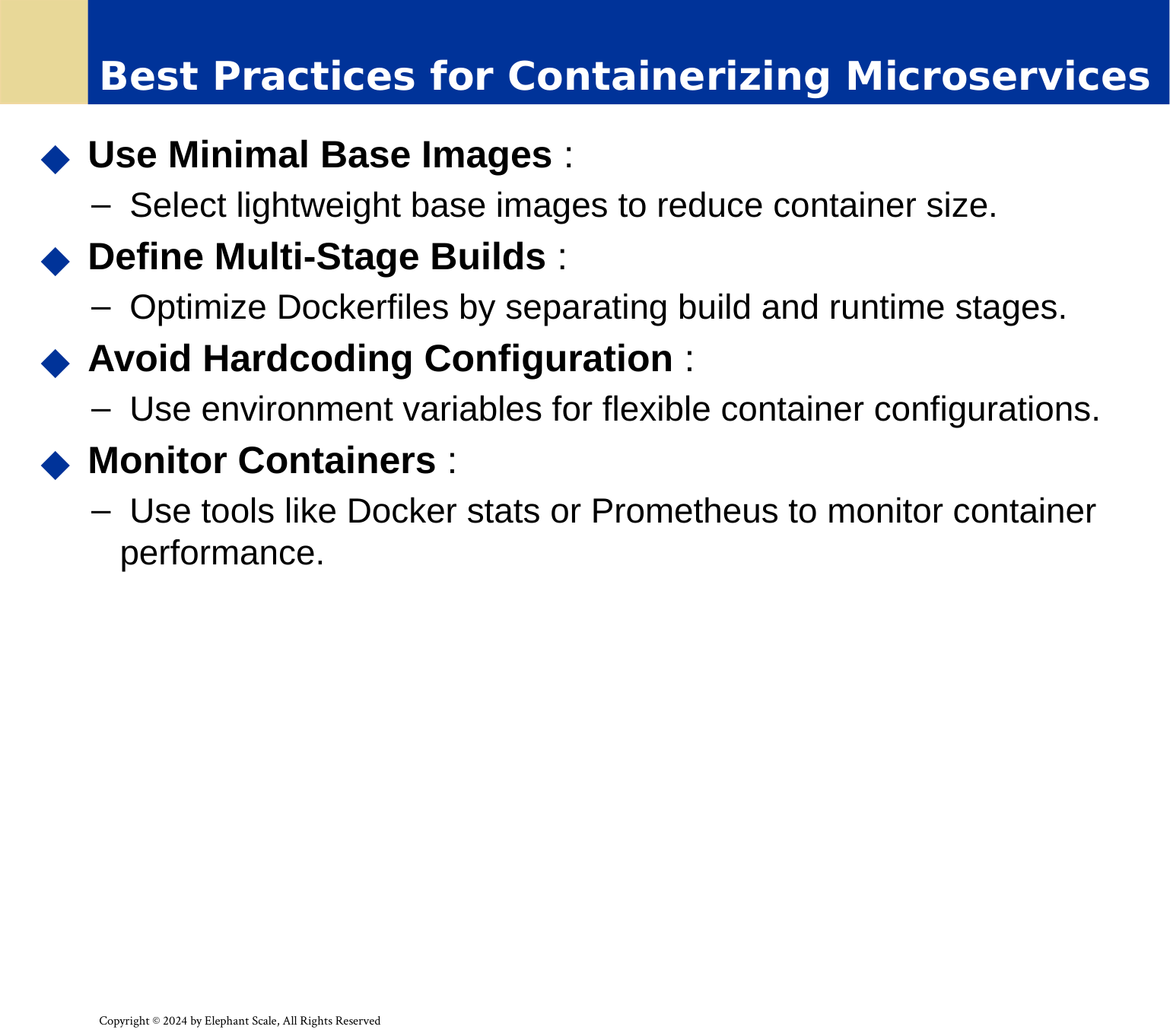

# Best Practices for Containerizing Microservices
 Use Minimal Base Images :
 Select lightweight base images to reduce container size.
 Define Multi-Stage Builds :
 Optimize Dockerfiles by separating build and runtime stages.
 Avoid Hardcoding Configuration :
 Use environment variables for flexible container configurations.
 Monitor Containers :
 Use tools like Docker stats or Prometheus to monitor container performance.
Copyright © 2024 by Elephant Scale, All Rights Reserved